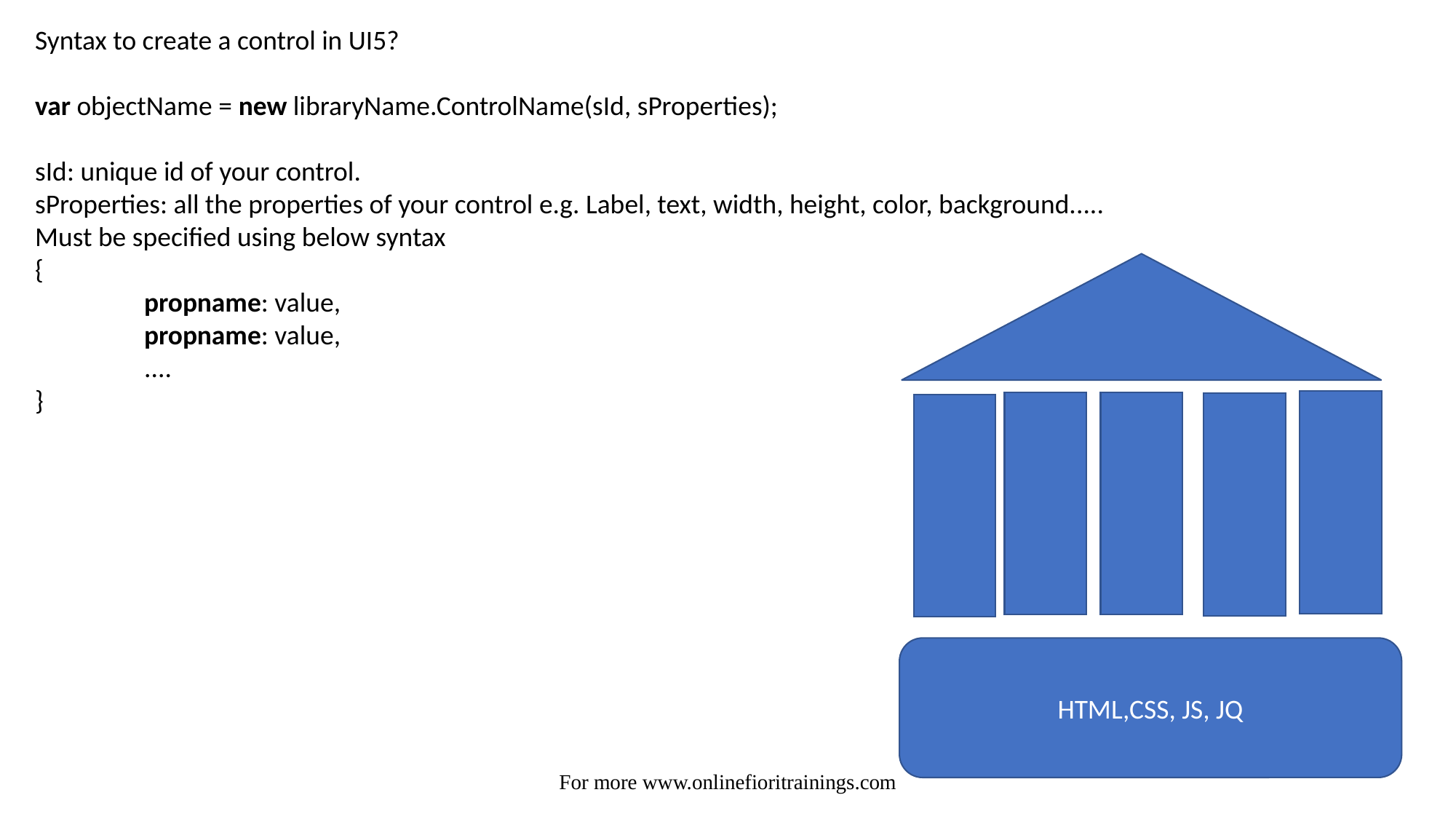

Syntax to create a control in UI5?

var objectName = new libraryName.ControlName(sId, sProperties);

sId: unique id of your control.
sProperties: all the properties of your control e.g. Label, text, width, height, color, background.....
Must be specified using below syntax
{
	propname: value,
	propname: value,
	....
}

HTML,CSS, JS, JQ
For more www.onlinefioritrainings.com